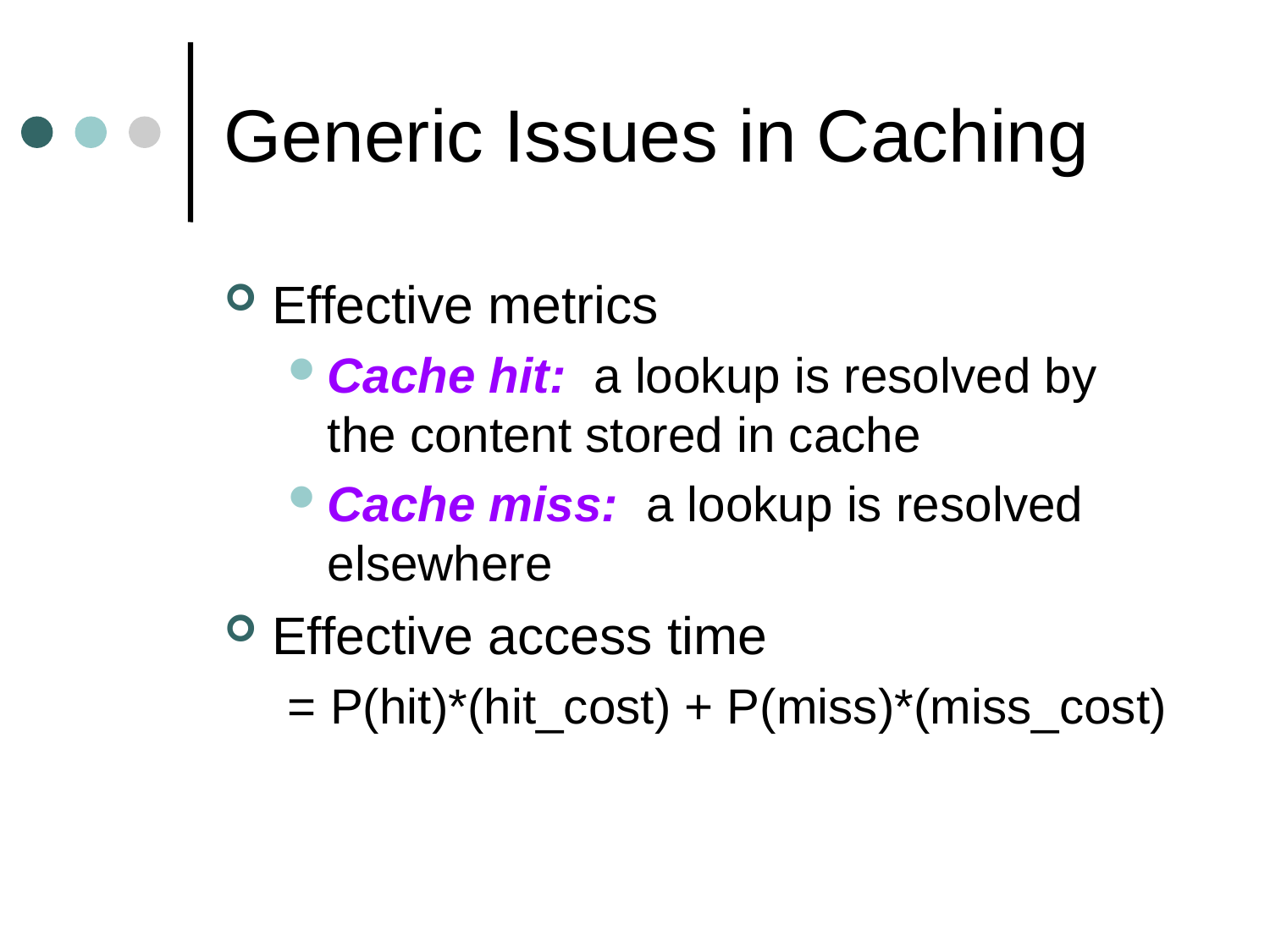

# Generic Issues in Caching
Effective metrics
Cache hit:  a lookup is resolved by the content stored in cache
Cache miss:  a lookup is resolved elsewhere
Effective access time
= P(hit)*(hit_cost) + P(miss)*(miss_cost)